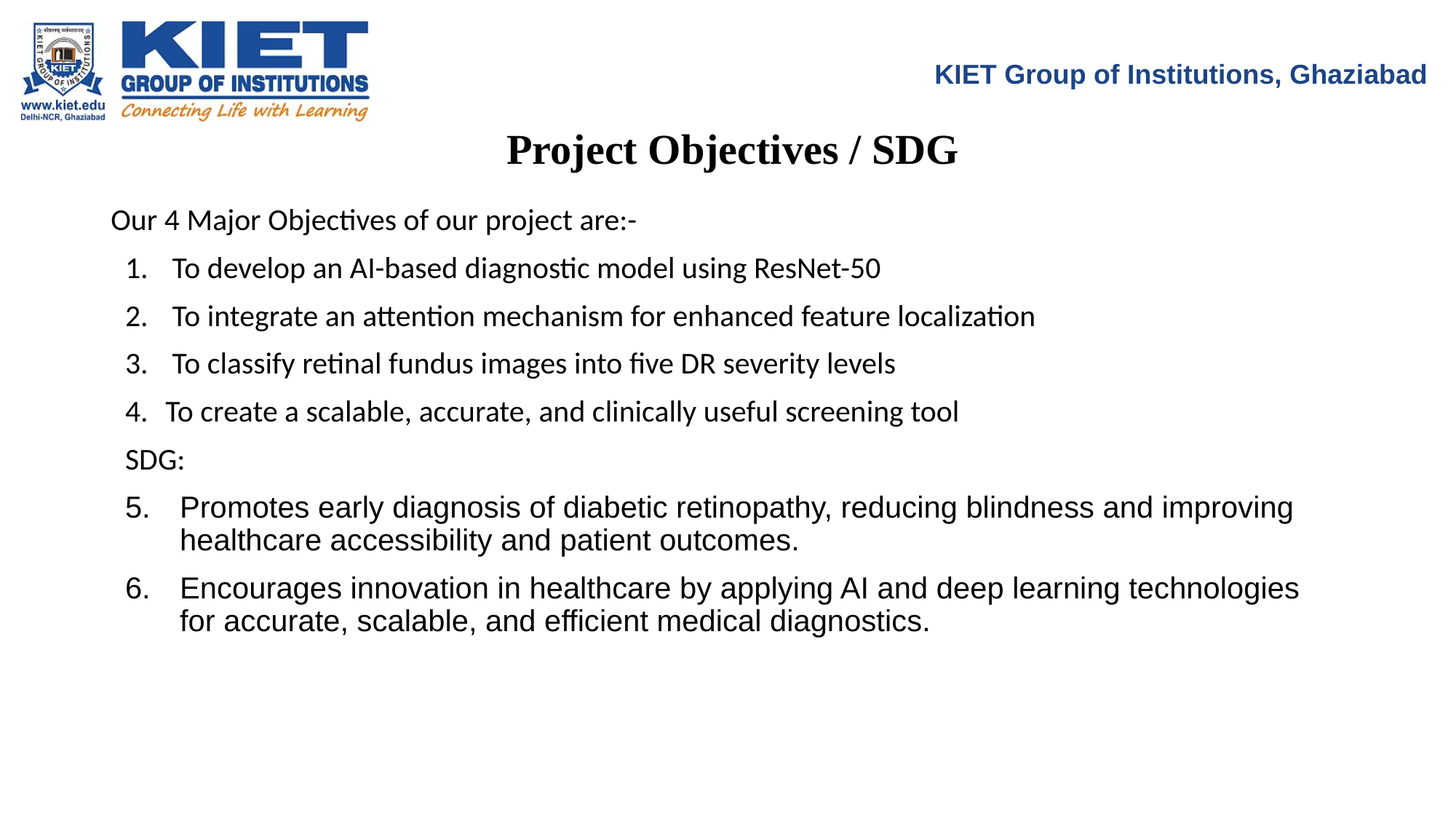

KIET Group of Institutions, Ghaziabad
Project Objectives / SDG
Our 4 Major Objectives of our project are:-
 To develop an AI-based diagnostic model using ResNet-50
 To integrate an attention mechanism for enhanced feature localization
 To classify retinal fundus images into five DR severity levels
To create a scalable, accurate, and clinically useful screening tool
SDG:
Promotes early diagnosis of diabetic retinopathy, reducing blindness and improving healthcare accessibility and patient outcomes.
Encourages innovation in healthcare by applying AI and deep learning technologies for accurate, scalable, and efficient medical diagnostics.